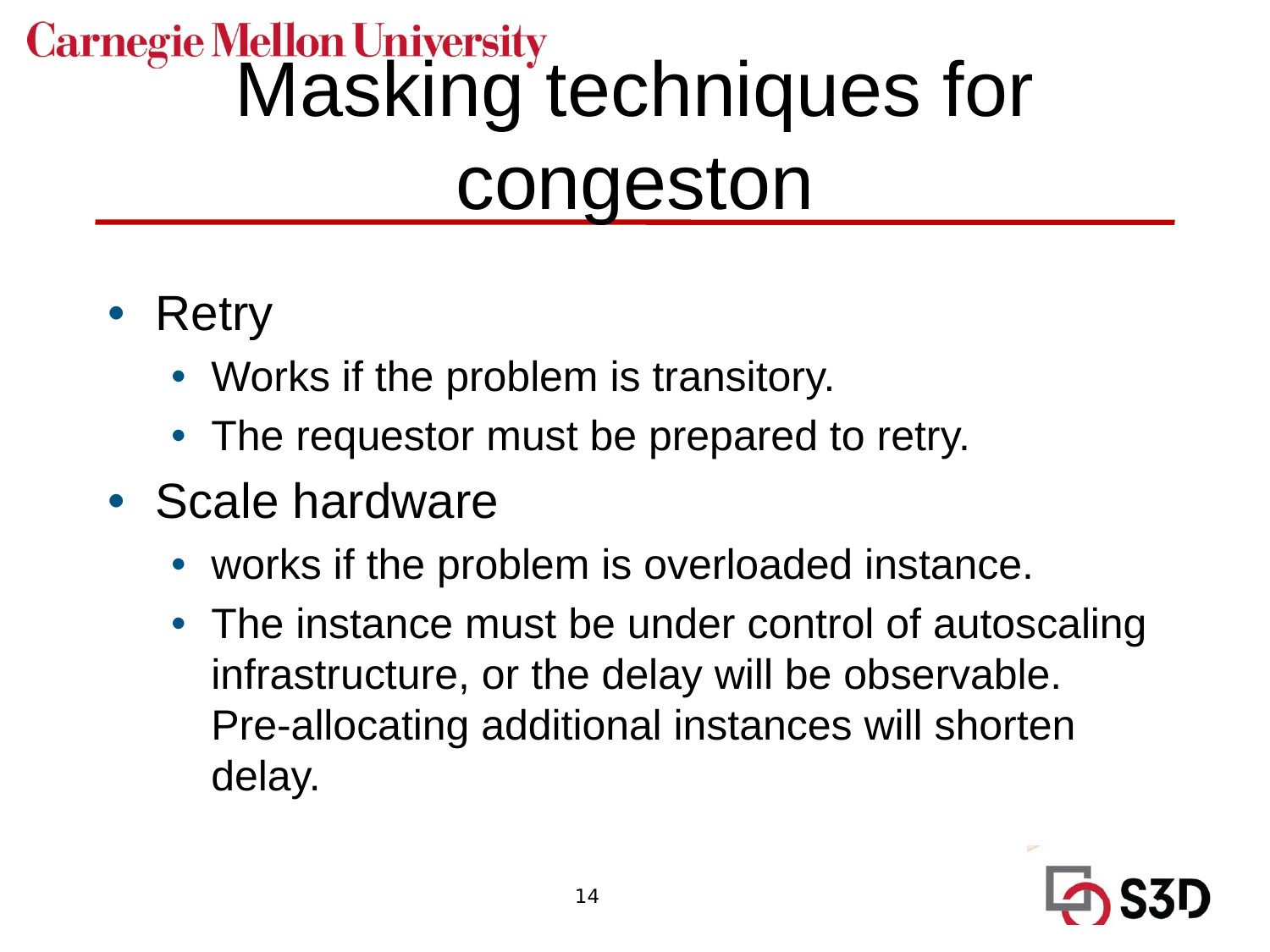

# Masking techniques for congeston
Retry
Works if the problem is transitory.
The requestor must be prepared to retry.
Scale hardware
works if the problem is overloaded instance.
The instance must be under control of autoscaling infrastructure, or the delay will be observable.  Pre-allocating additional instances will shorten delay.